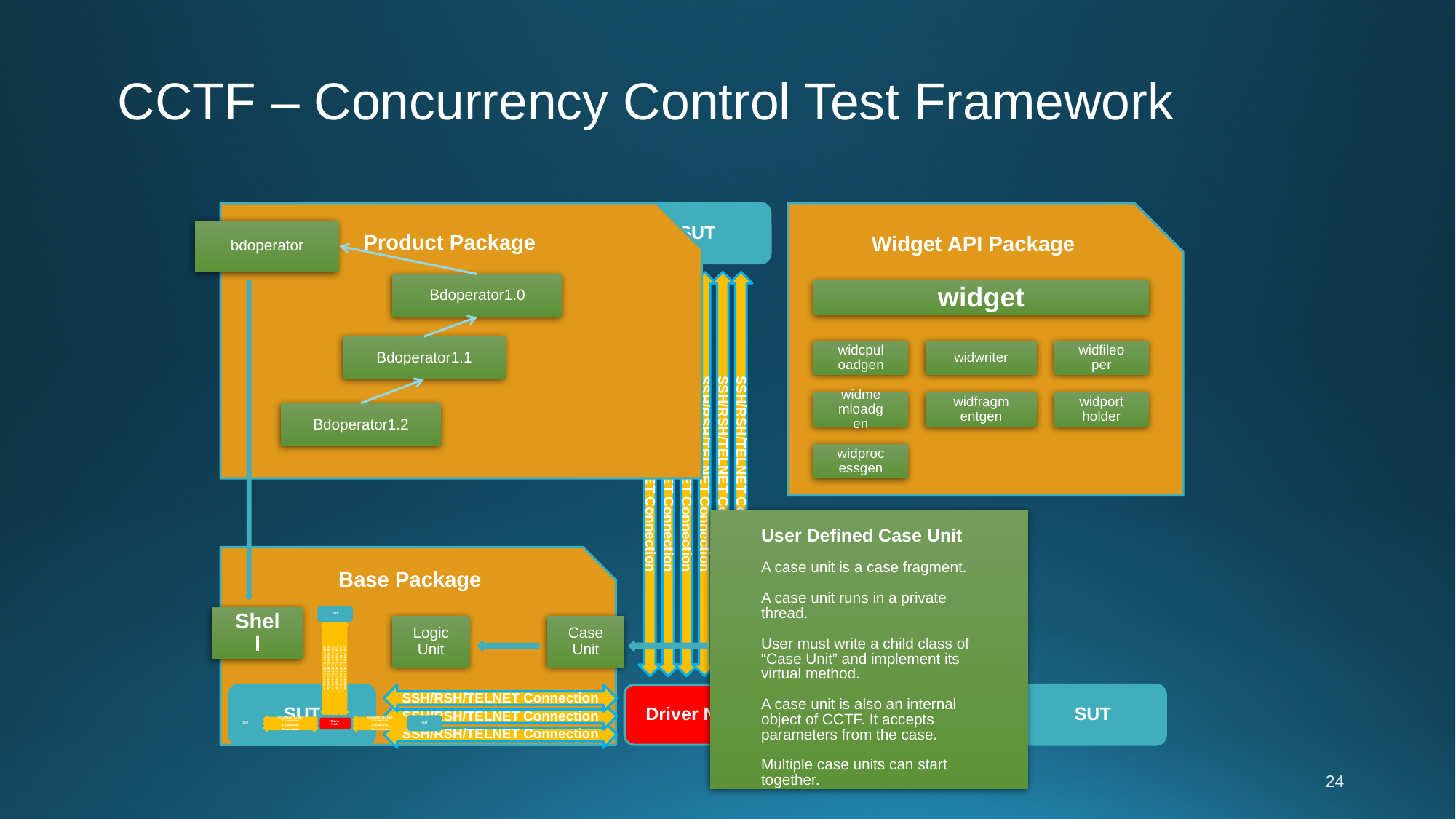

CCTF – Concurrency Control Test Framework
Product Package
SUT
SSH/RSH/TELNET Connection
SSH/RSH/TELNET Connection
SSH/RSH/TELNET Connection
SSH/RSH/TELNET Connection
SSH/RSH/TELNET Connection
SSH/RSH/TELNET Connection
SUT
SSH/RSH/TELNET Connection
SSH/RSH/TELNET Connection
SSH/RSH/TELNET Connection
Driver Node
SSH/RSH/TELNET Connection
SSH/RSH/TELNET Connection
SSH/RSH/TELNET Connection
SUT
Widget API Package
bdoperator
Bdoperator1.0

widget
Bdoperator1.1
widcpuloadgen
widwriter
widfileoper
widmemloadgen
widfragmentgen
widportholder
Bdoperator1.2
widprocessgen

User Defined Case Unit

A case unit is a case fragment.

A case unit runs in a private thread.

User must write a child class of “Case Unit” and implement its virtual method.

A case unit is also an internal object of CCTF. It accepts parameters from the case.

Multiple case units can start together.

Base Package
Shell
SUT
SSH/RSH/TELNET Connection
SSH/RSH/TELNET Connection
SSH/RSH/TELNET Connection
SSH/RSH/TELNET Connection
SSH/RSH/TELNET Connection
SSH/RSH/TELNET Connection
SUT
SSH/RSH/TELNET Connection
SSH/RSH/TELNET Connection
SSH/RSH/TELNET Connection
Driver Node
SSH/RSH/TELNET Connection
SSH/RSH/TELNET Connection
SSH/RSH/TELNET Connection
SUT
Logic
Unit
Case
Unit

24